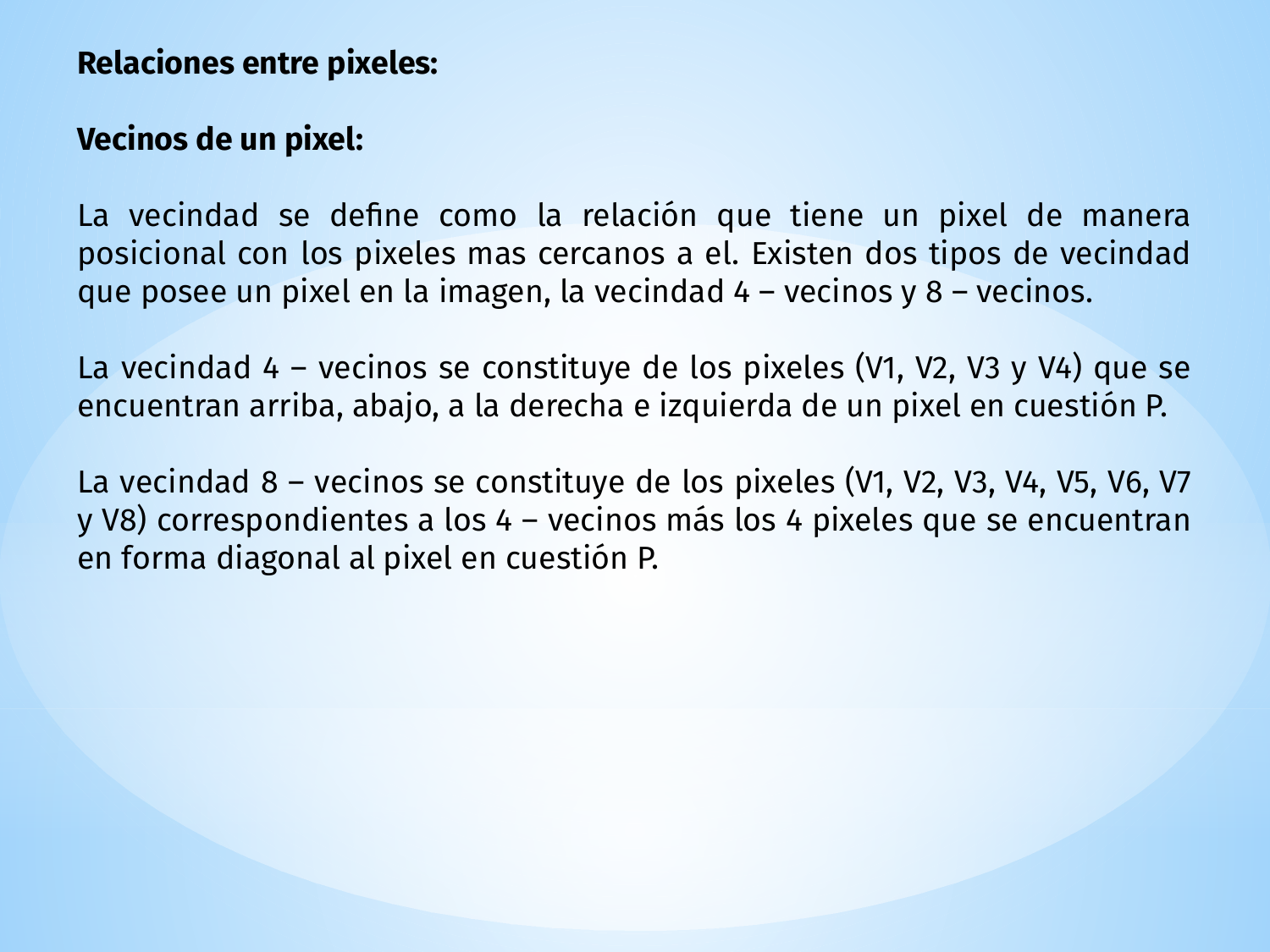

Relaciones entre pixeles:

Vecinos de un pixel:

La vecindad se define como la relación que tiene un pixel de manera posicional con los pixeles mas cercanos a el. Existen dos tipos de vecindad que posee un pixel en la imagen, la vecindad 4 – vecinos y 8 – vecinos.

La vecindad 4 – vecinos se constituye de los pixeles (V1, V2, V3 y V4) que se encuentran arriba, abajo, a la derecha e izquierda de un pixel en cuestión P.

La vecindad 8 – vecinos se constituye de los pixeles (V1, V2, V3, V4, V5, V6, V7 y V8) correspondientes a los 4 – vecinos más los 4 pixeles que se encuentran en forma diagonal al pixel en cuestión P.